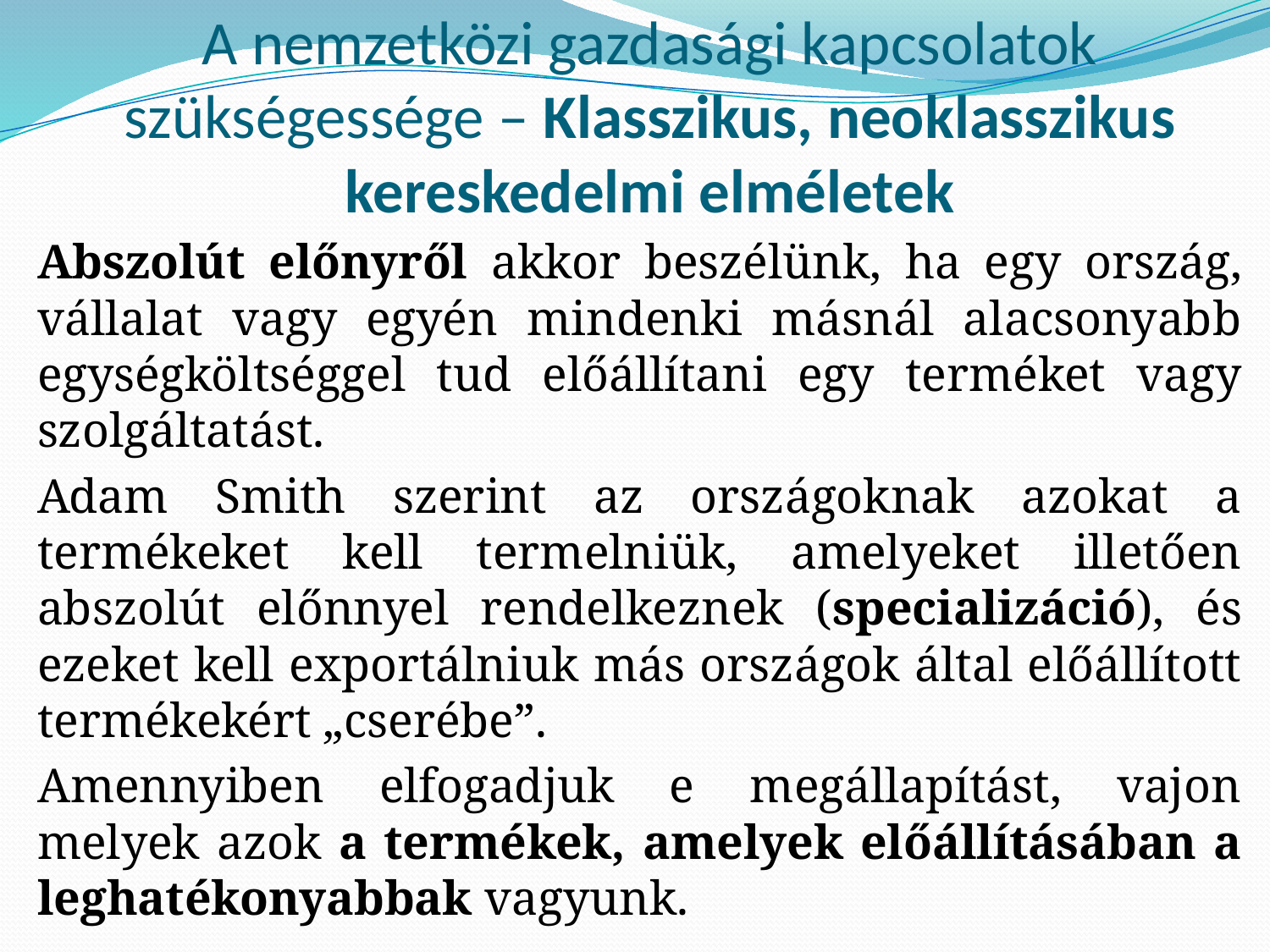

# A nemzetközi gazdasági kapcsolatok szükségessége – Klasszikus, neoklasszikus kereskedelmi elméletek
Abszolút előnyről akkor beszélünk, ha egy ország, vállalat vagy egyén mindenki másnál alacsonyabb egységköltséggel tud előállítani egy terméket vagy szolgáltatást.
Adam Smith szerint az országoknak azokat a termékeket kell termelniük, amelyeket illetően abszolút előnnyel rendelkeznek (specializáció), és ezeket kell exportálniuk más országok által előállított termékekért „cserébe”.
Amennyiben elfogadjuk e megállapítást, vajon melyek azok a termékek, amelyek előállításában a leghatékonyabbak vagyunk.